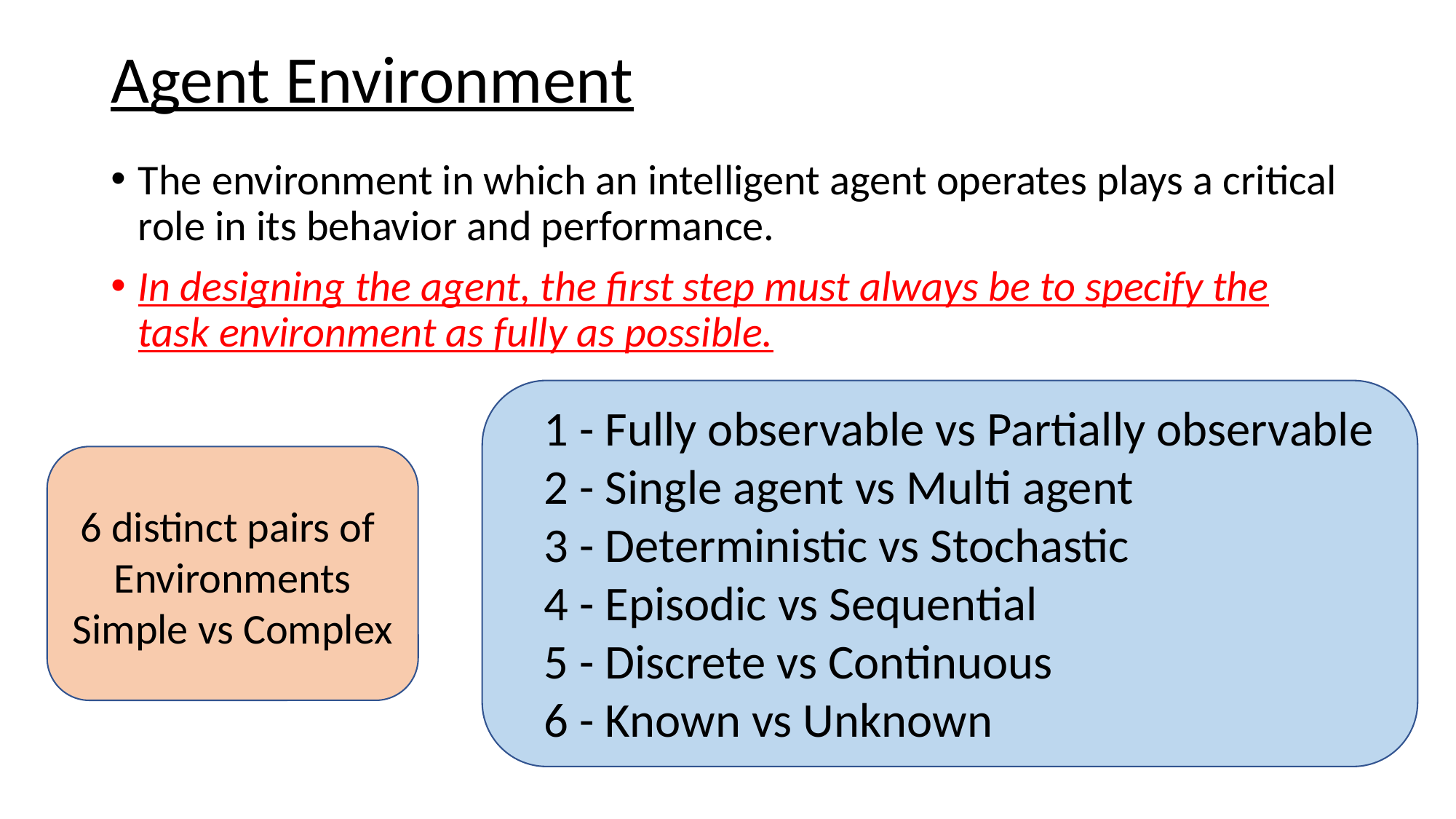

# Agent Environment
The environment in which an intelligent agent operates plays a critical role in its behavior and performance.
In designing the agent, the first step must always be to specify the task environment as fully as possible.

1 - Fully observable vs Partially observable
2 - Single agent vs Multi agent
3 - Deterministic vs Stochastic
4 - Episodic vs Sequential
5 - Discrete vs Continuous
6 - Known vs Unknown

6 distinct pairs of  Environments
Simple vs Complex